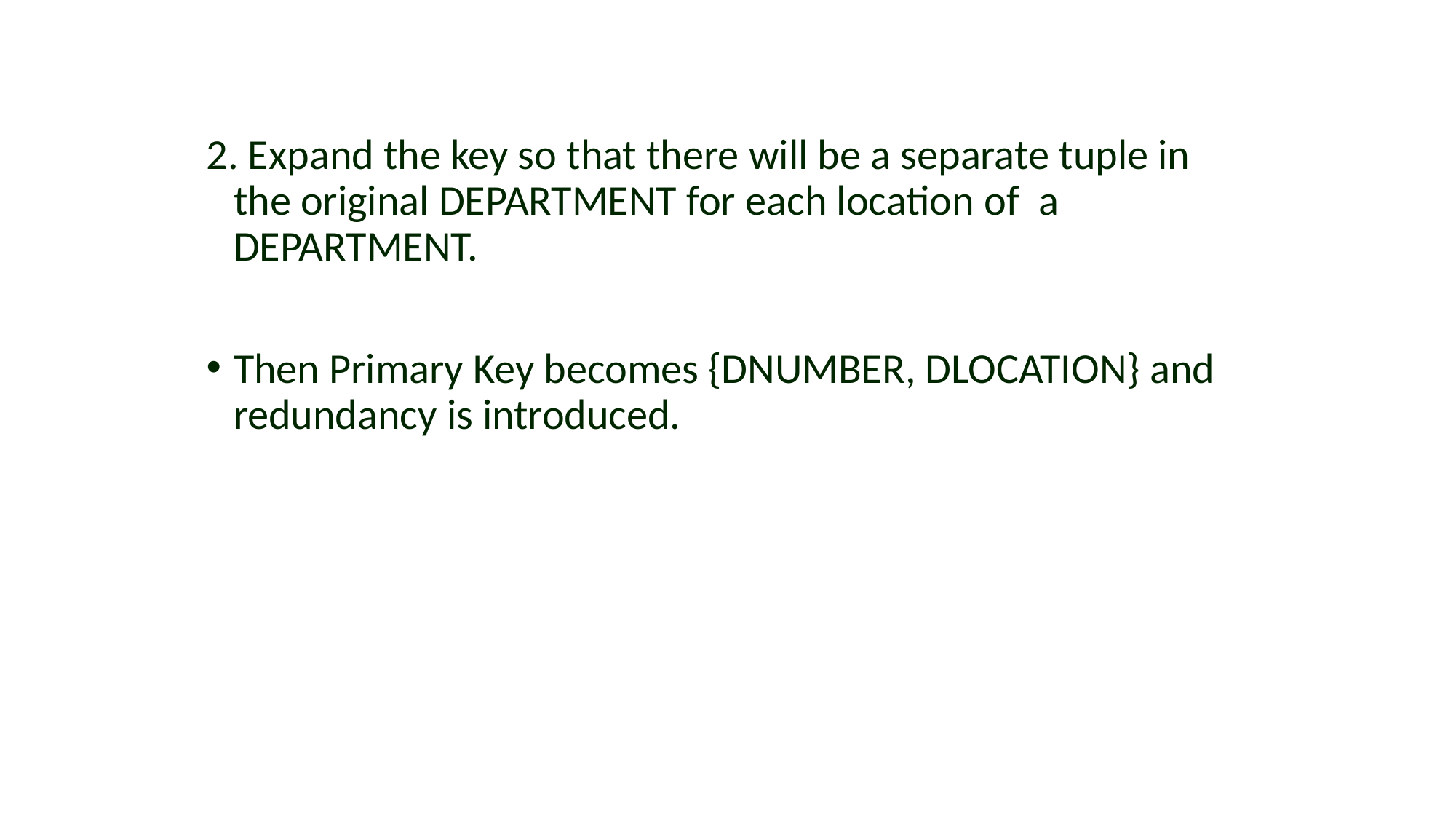

#
2. Expand the key so that there will be a separate tuple in the original DEPARTMENT for each location of  a DEPARTMENT.

Then Primary Key becomes {DNUMBER, DLOCATION} and redundancy is introduced.